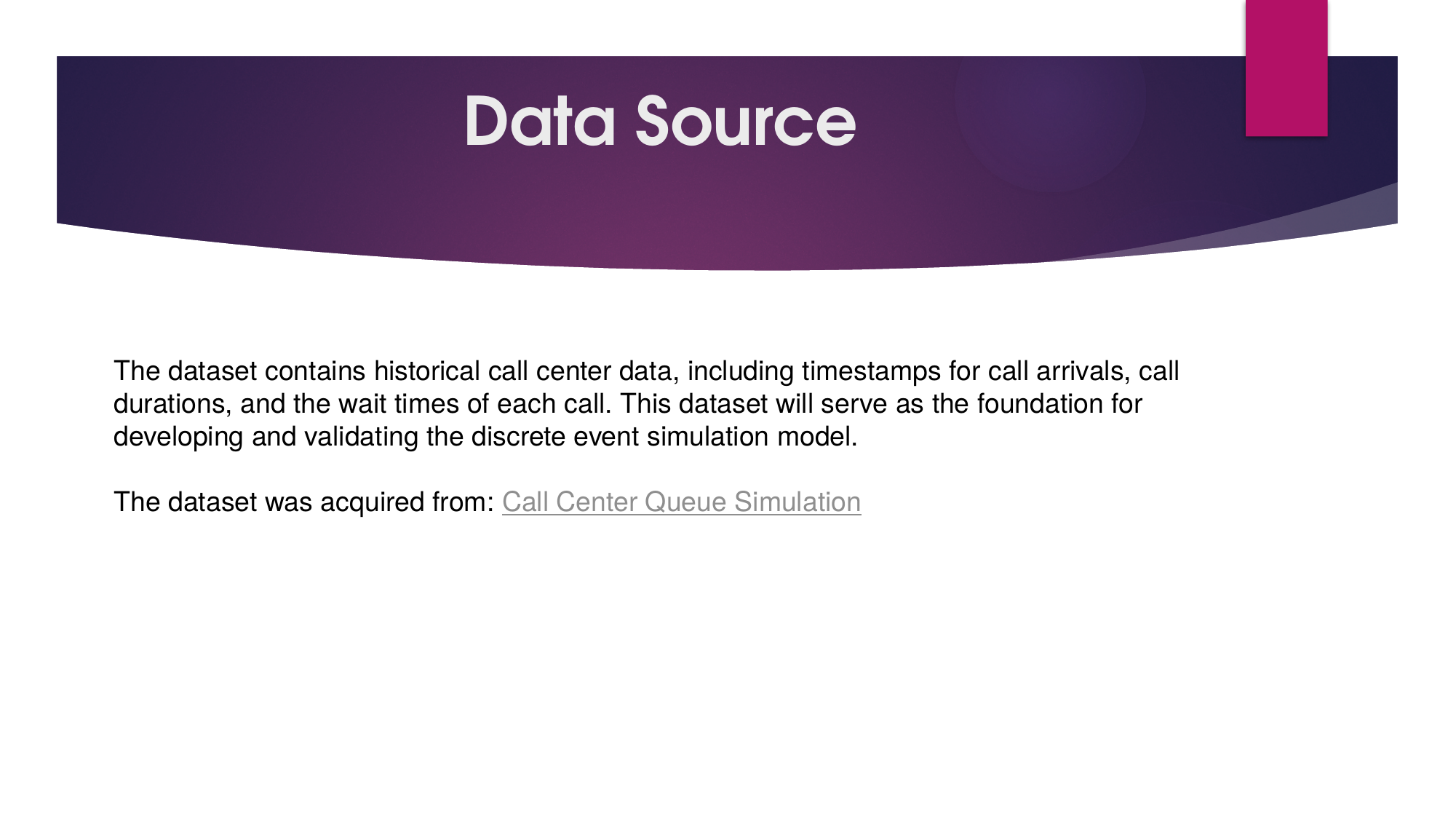

# Data Source
The dataset contains historical call center data, including timestamps for call arrivals, call durations, and the wait times of each call. This dataset will serve as the foundation for developing and validating the discrete event simulation model.

The dataset was acquired from: Call Center Queue Simulation